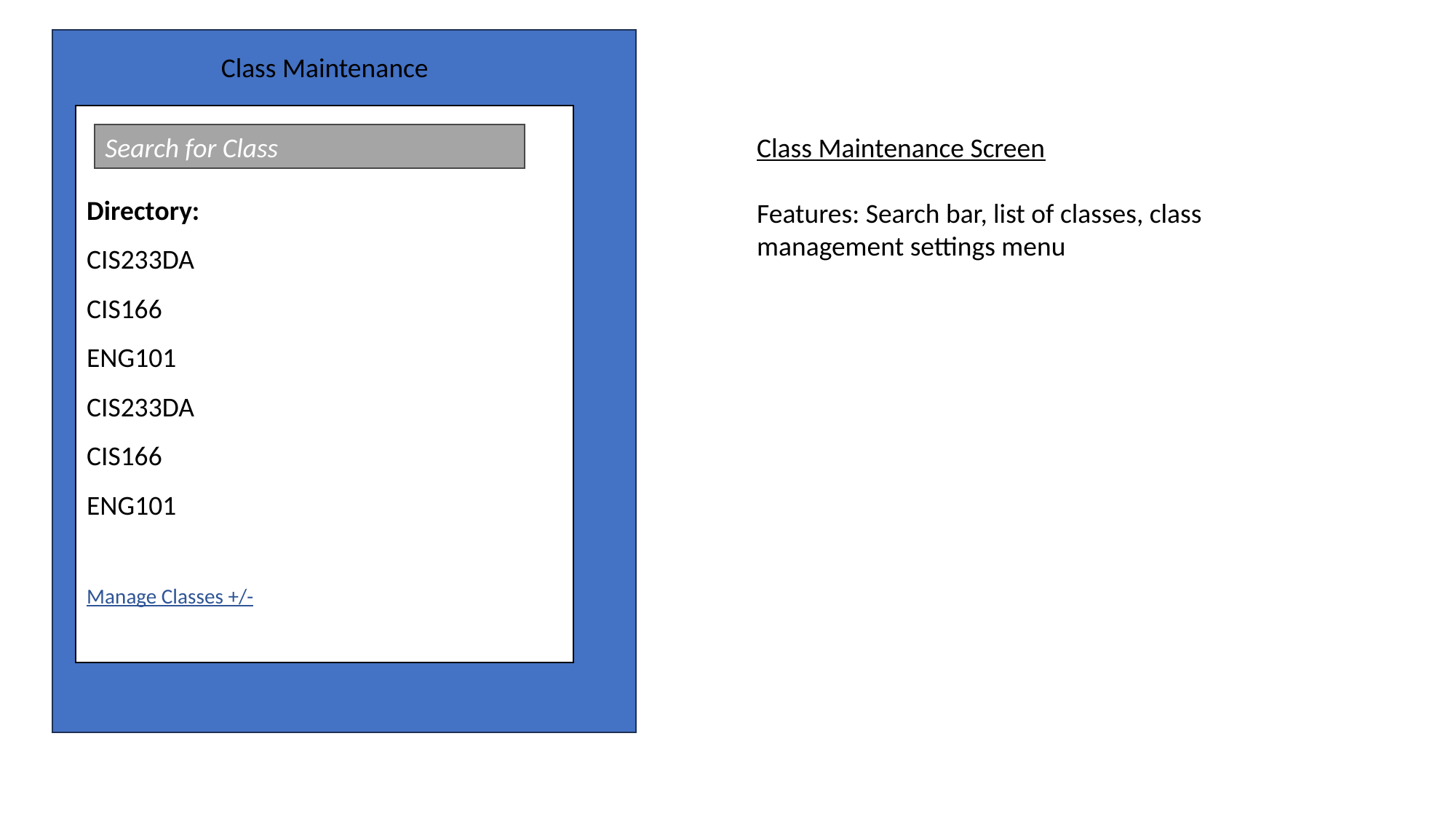

Class Maintenance

Directory:
CIS233DA
CIS166
ENG101
CIS233DA
CIS166
ENG101

Manage Classes +/-

Search for Class
Class Maintenance Screen

Features: Search bar, list of classes, class management settings menu